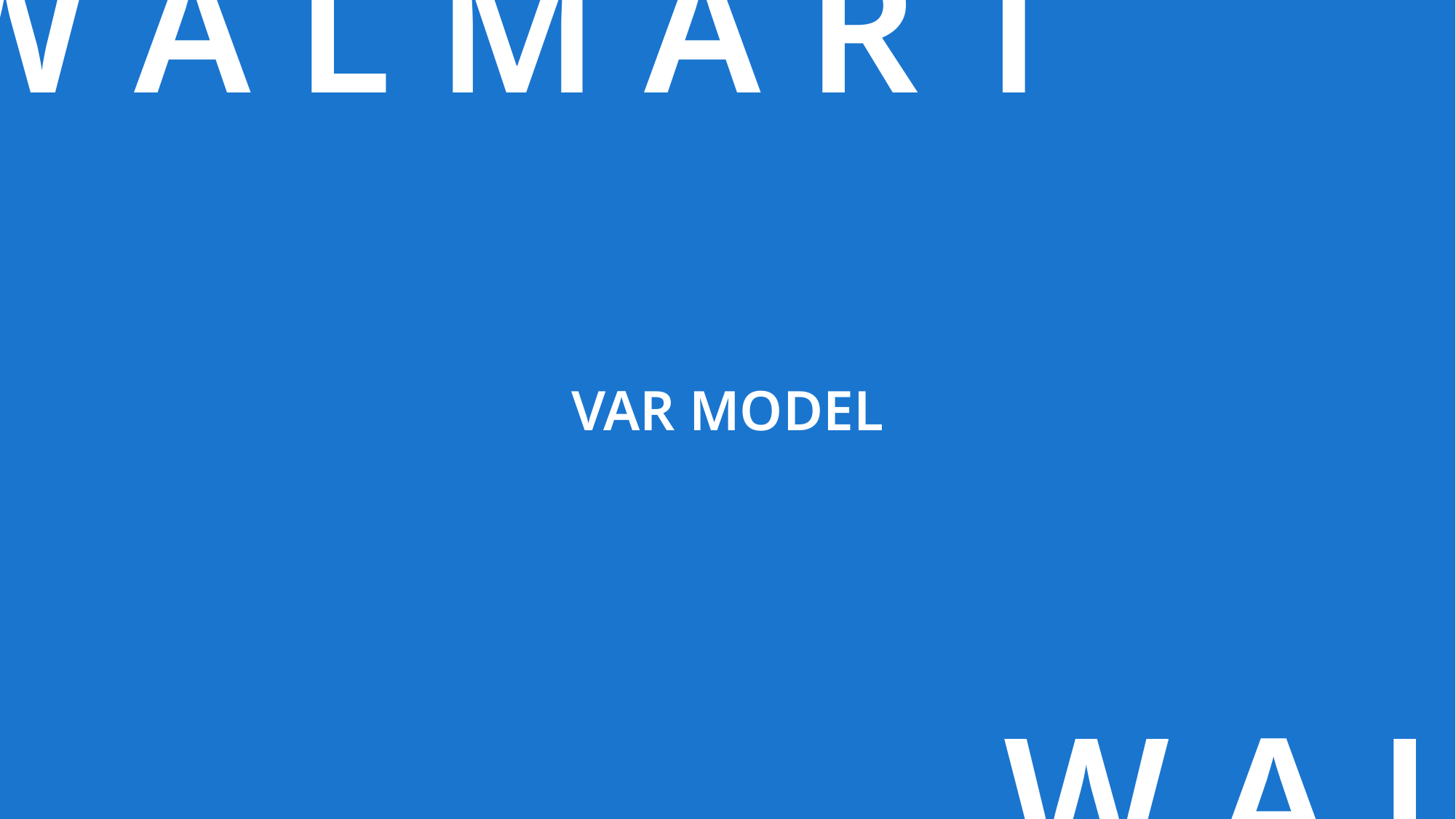

W A L M A R T
VAR MODEL
W A L